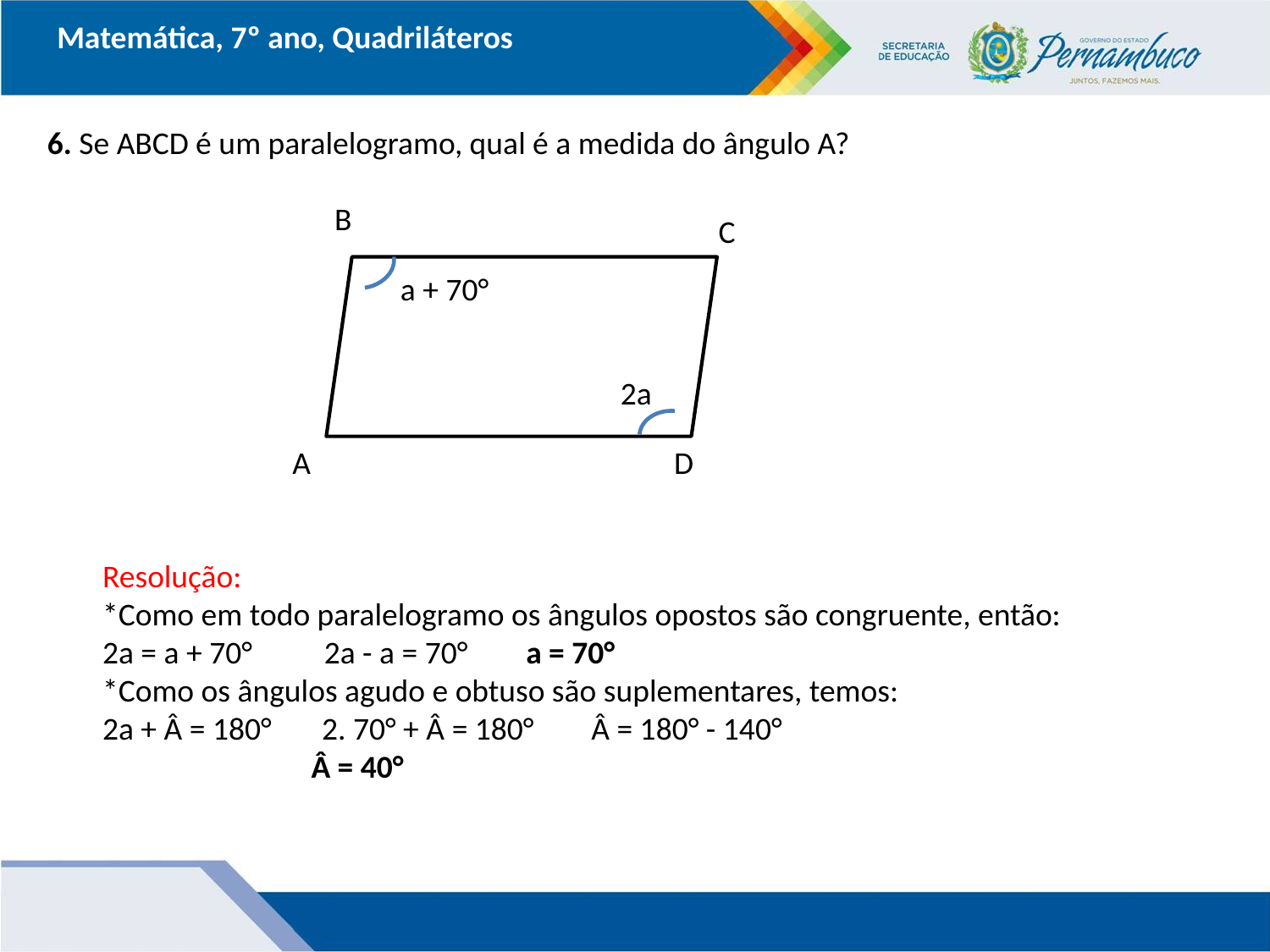

Matemática, 7º ano, Quadriláteros

6. Se ABCD é um paralelogramo, qual é a medida do ângulo A?
B
C

a + 70°
2a

A
D
Resolução:
*Como em todo paralelogramo os ângulos opostos são congruente, então:
2a = a + 70°          2a - a = 70°        a = 70°
*Como os ângulos agudo e obtuso são suplementares, temos:
2a + Â = 180°       2. 70° + Â = 180°        Â = 180° - 140°
                             Â = 40°